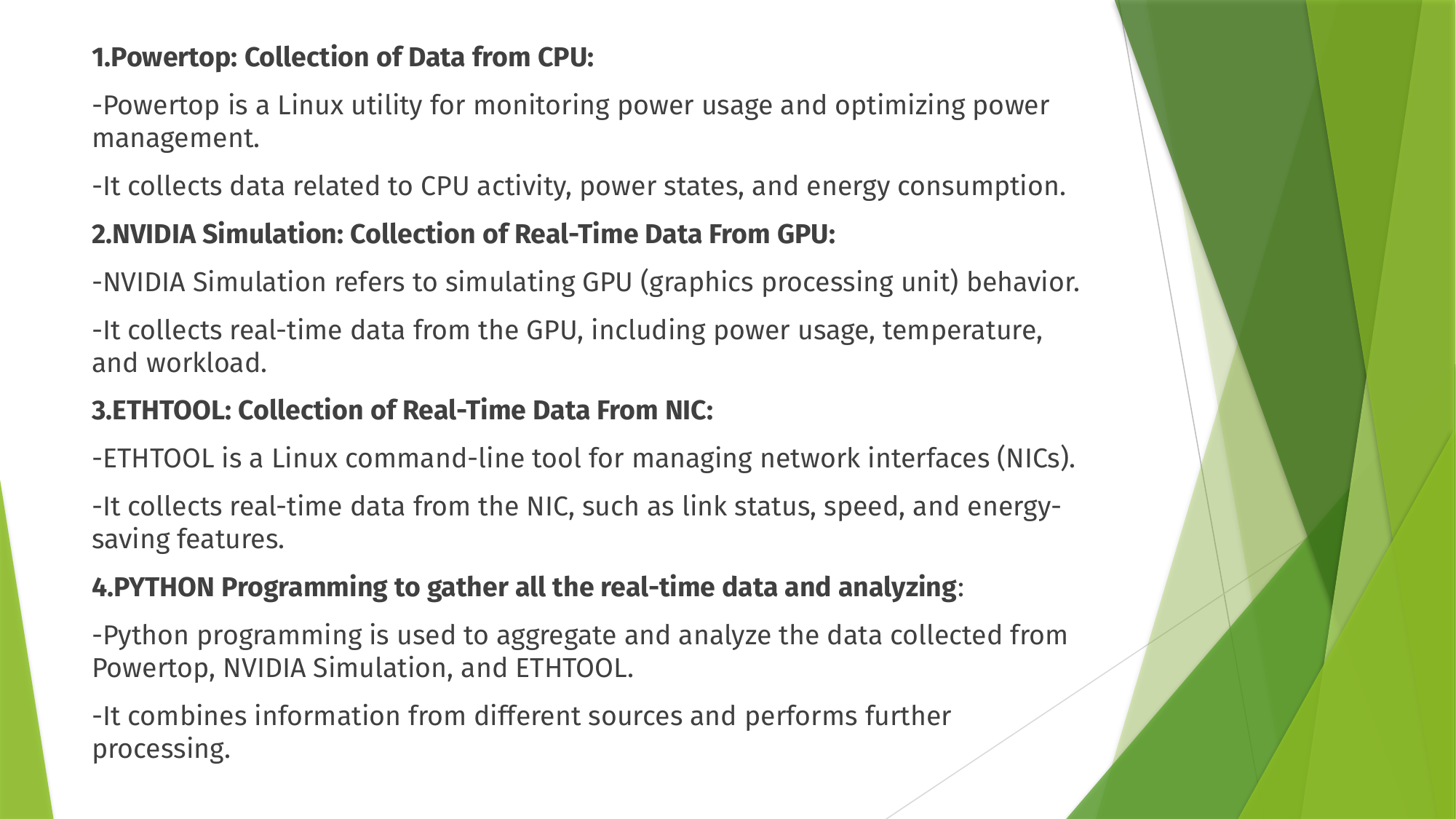

1.Powertop: Collection of Data from CPU:
-Powertop is a Linux utility for monitoring power usage and optimizing power management.
-It collects data related to CPU activity, power states, and energy consumption.
2.NVIDIA Simulation: Collection of Real-Time Data From GPU:
-NVIDIA Simulation refers to simulating GPU (graphics processing unit) behavior.
-It collects real-time data from the GPU, including power usage, temperature, and workload.
3.ETHTOOL: Collection of Real-Time Data From NIC:
-ETHTOOL is a Linux command-line tool for managing network interfaces (NICs).
-It collects real-time data from the NIC, such as link status, speed, and energy-saving features.
4.PYTHON Programming to gather all the real-time data and analyzing:
-Python programming is used to aggregate and analyze the data collected from Powertop, NVIDIA Simulation, and ETHTOOL.
-It combines information from different sources and performs further processing.